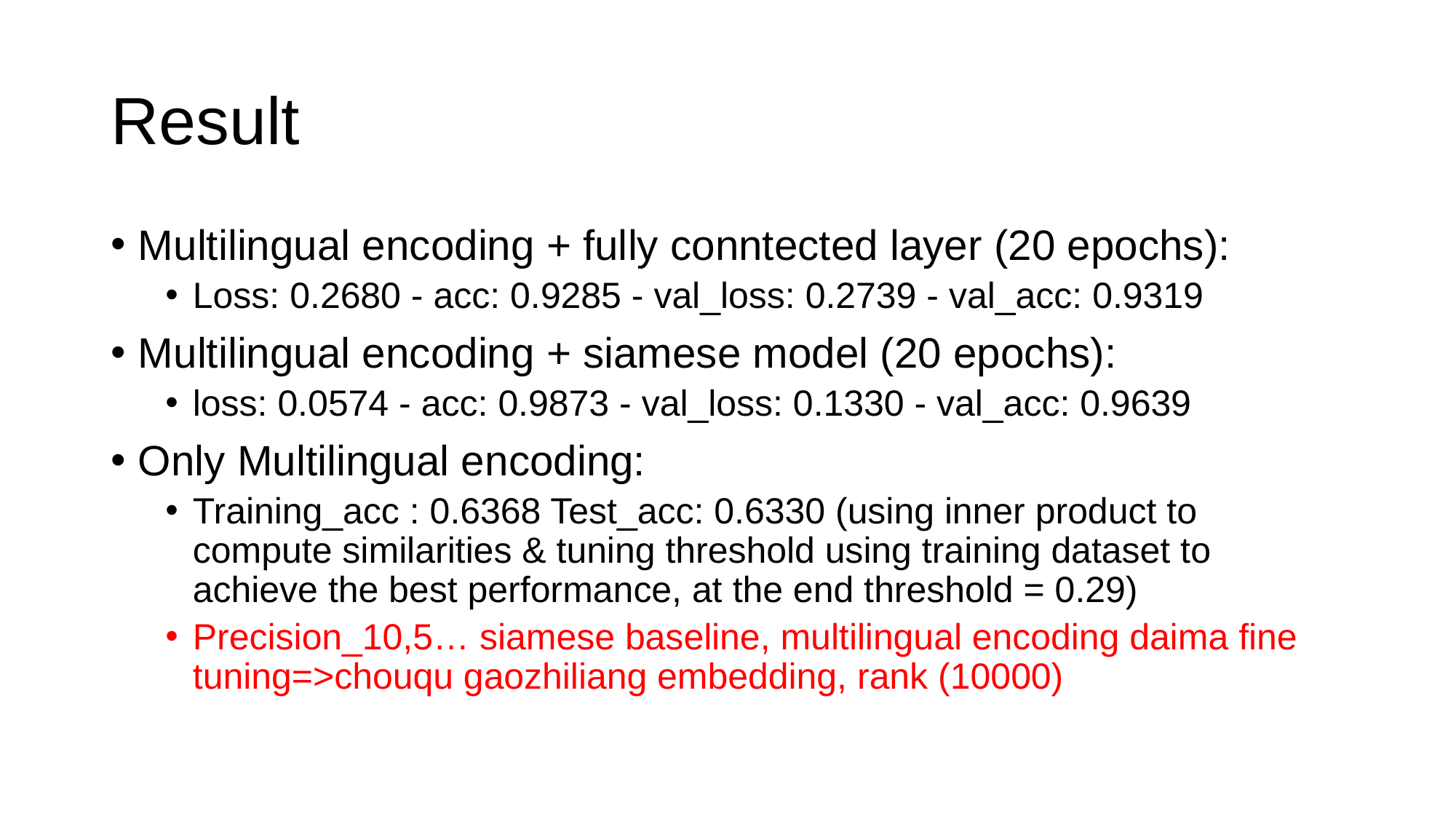

# Result
Multilingual encoding + fully conntected layer (20 epochs):
Loss: 0.2680 - acc: 0.9285 - val_loss: 0.2739 - val_acc: 0.9319
Multilingual encoding + siamese model (20 epochs):
loss: 0.0574 - acc: 0.9873 - val_loss: 0.1330 - val_acc: 0.9639
Only Multilingual encoding:
Training_acc : 0.6368 Test_acc: 0.6330 (using inner product to compute similarities & tuning threshold using training dataset to achieve the best performance, at the end threshold = 0.29)
Precision_10,5… siamese baseline, multilingual encoding daima fine tuning=>chouqu gaozhiliang embedding, rank (10000)